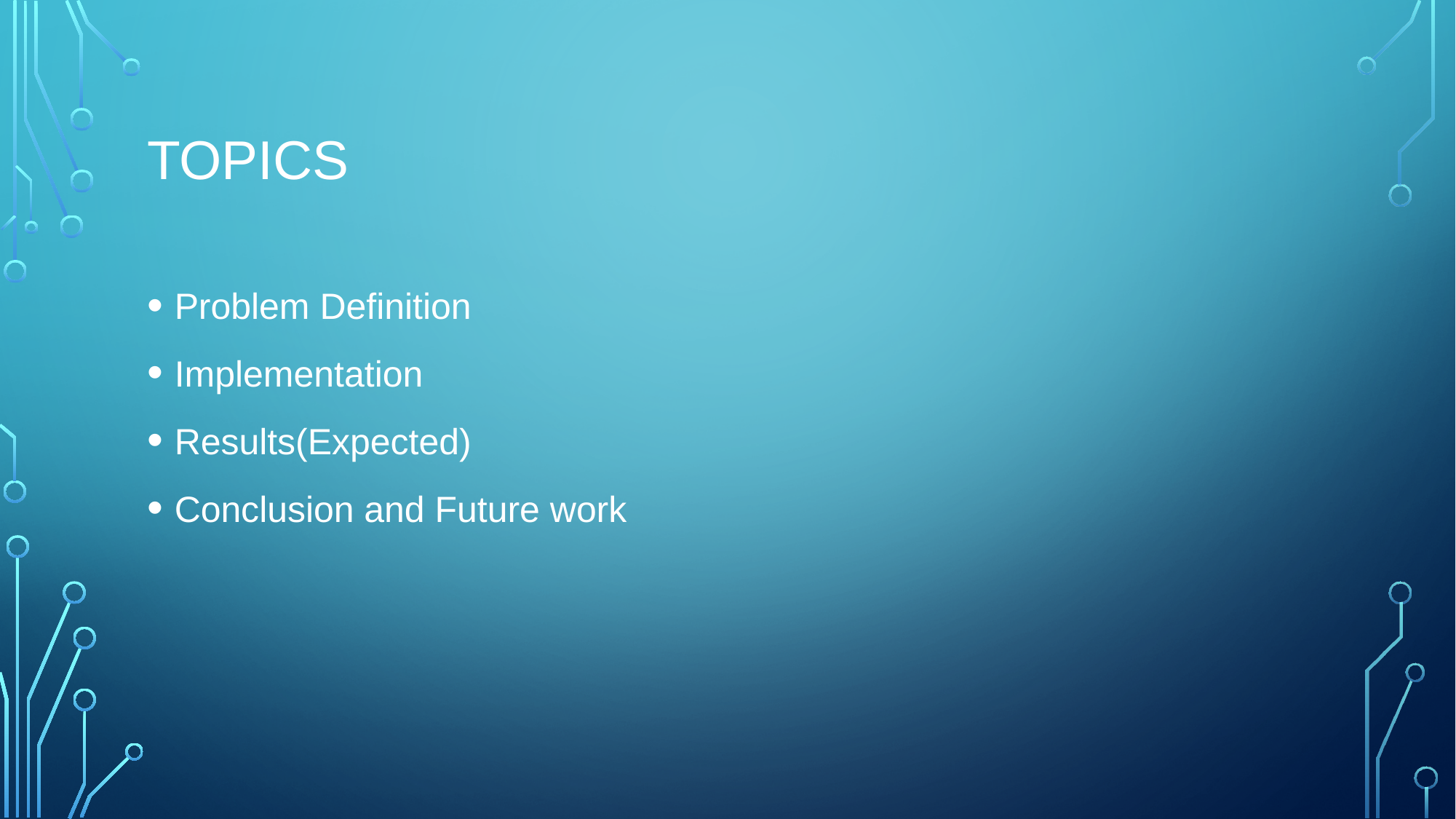

# Topics
Problem Definition
Implementation
Results(Expected)
Conclusion and Future work